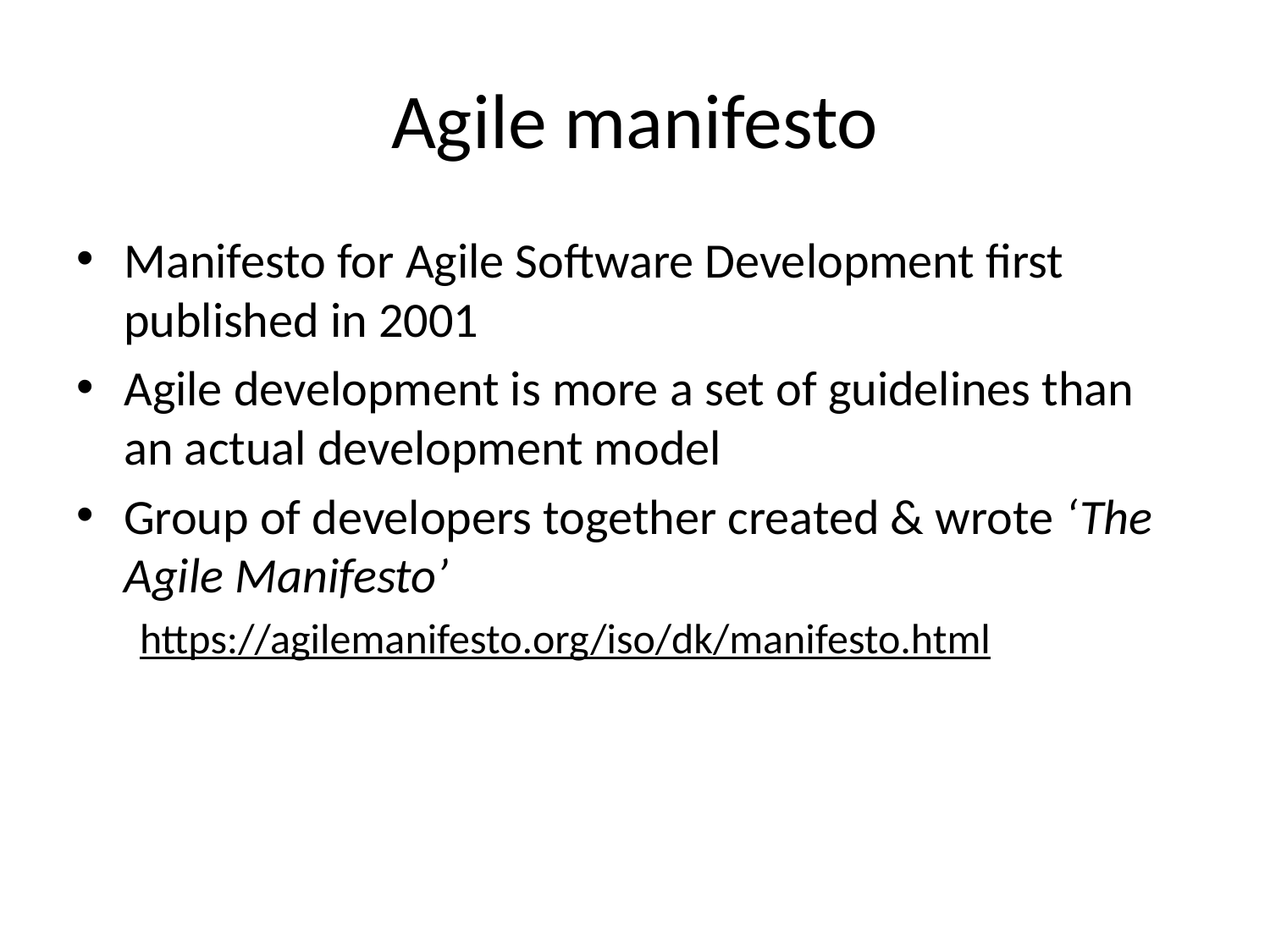

# Agile manifesto
Manifesto for Agile Software Development first published in 2001
Agile development is more a set of guidelines than an actual development model
Group of developers together created & wrote ‘The Agile Manifesto’
https://agilemanifesto.org/iso/dk/manifesto.html